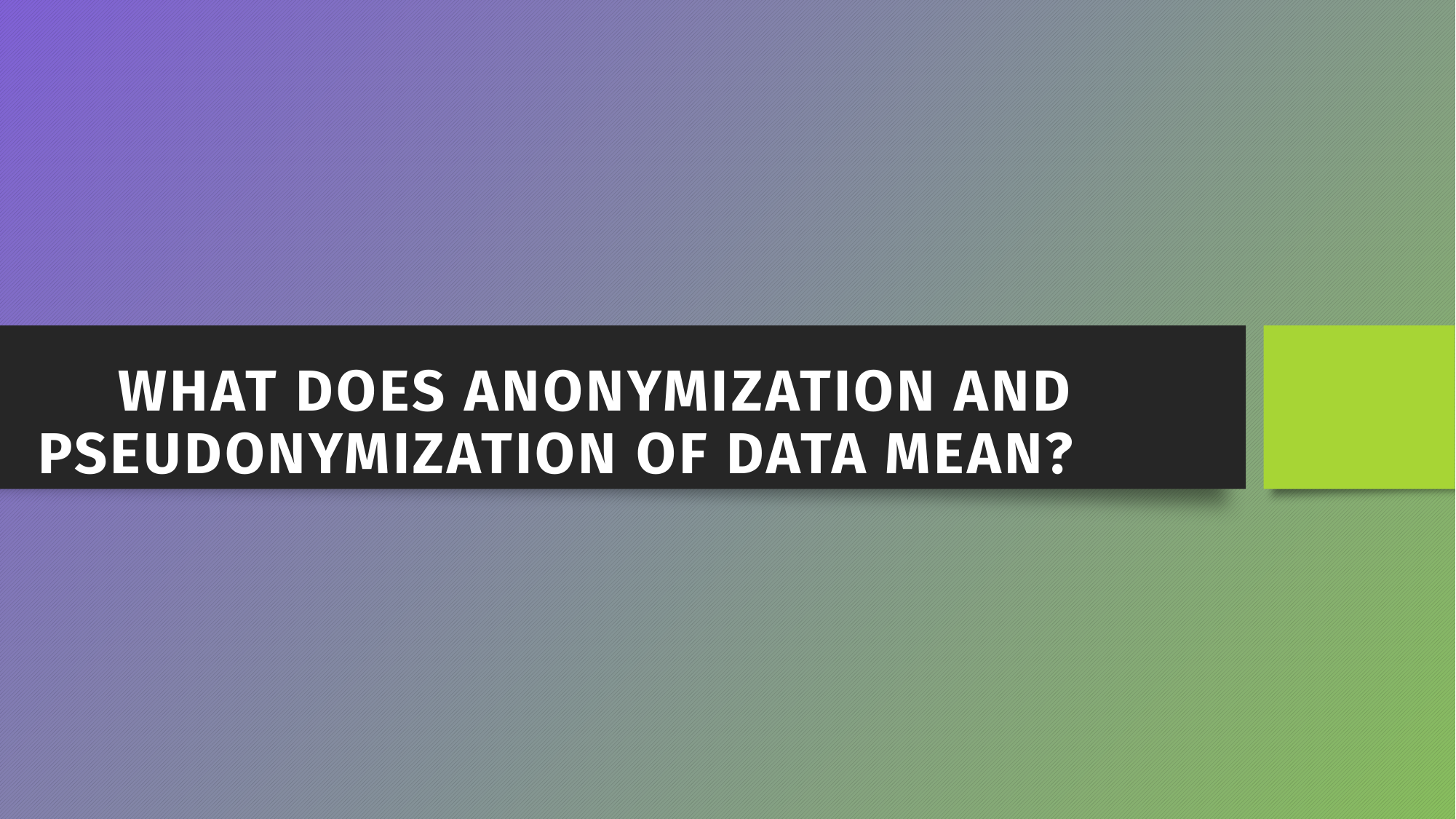

# What does anonymization and pseudonymization of data mean?